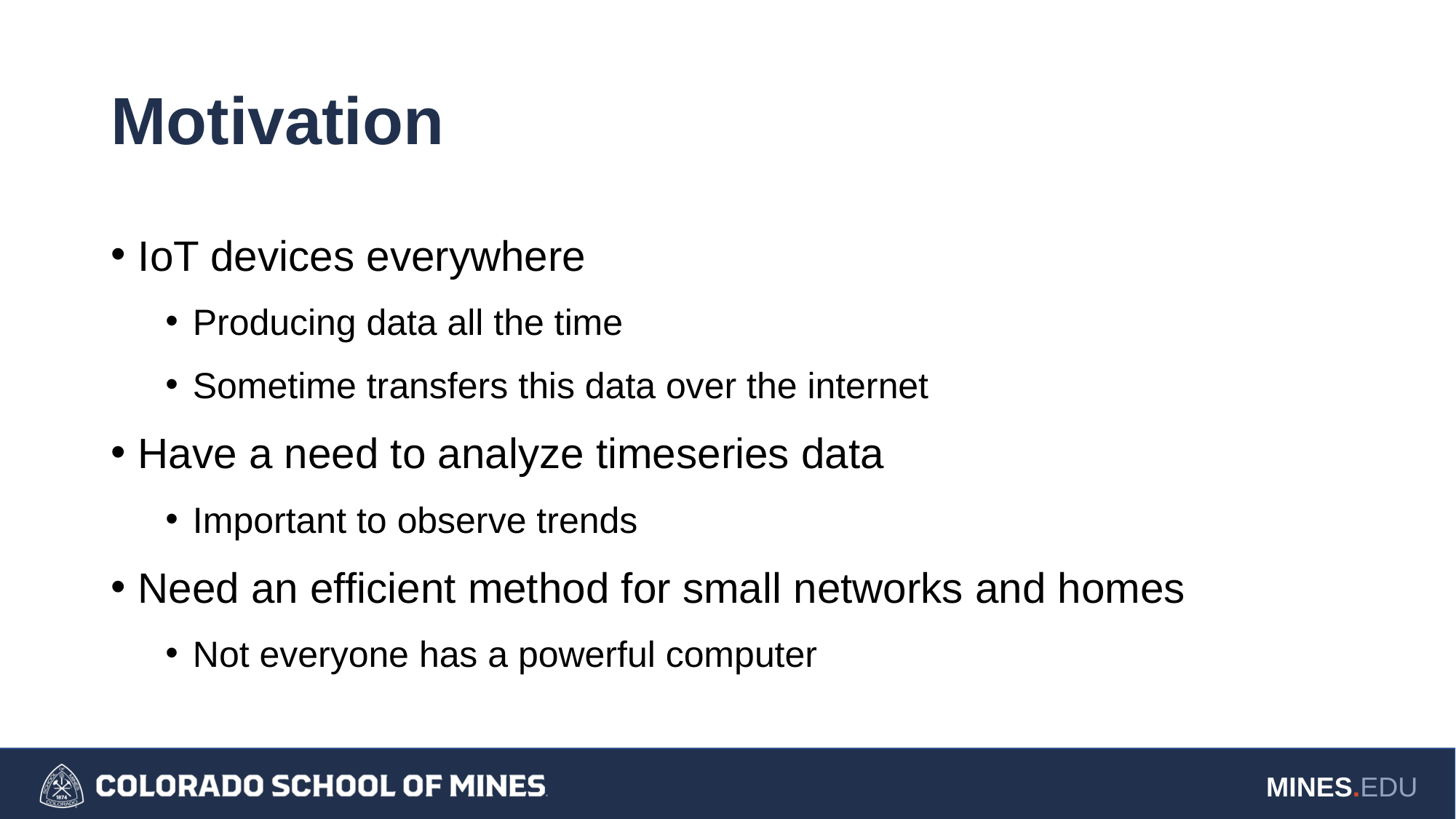

# Motivation
IoT devices everywhere
Producing data all the time
Sometime transfers this data over the internet
Have a need to analyze timeseries data
Important to observe trends
Need an efficient method for small networks and homes
Not everyone has a powerful computer